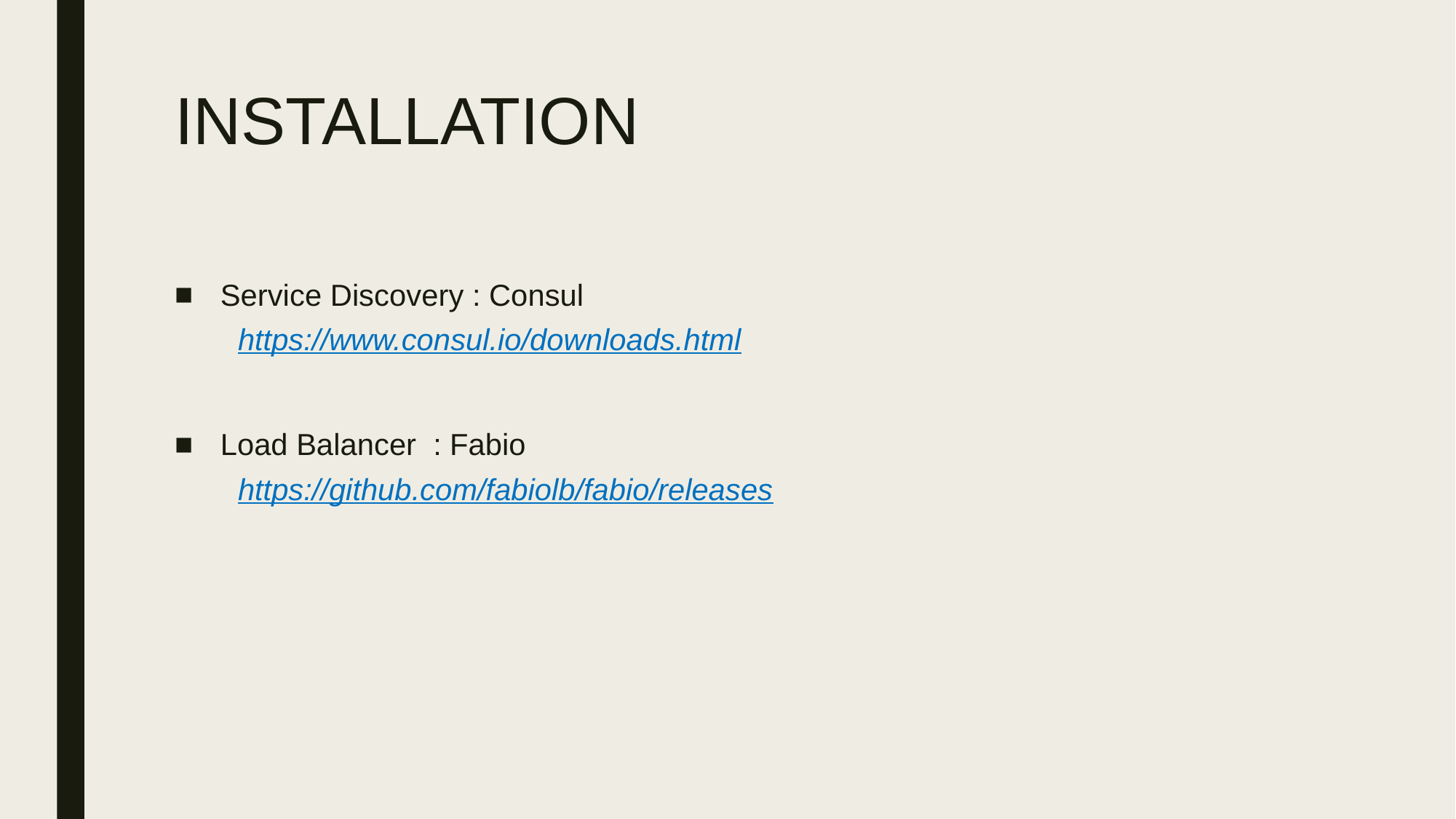

# INSTALLATION
Service Discovery : Consul
https://www.consul.io/downloads.html

Load Balancer  : Fabio
https://github.com/fabiolb/fabio/releases